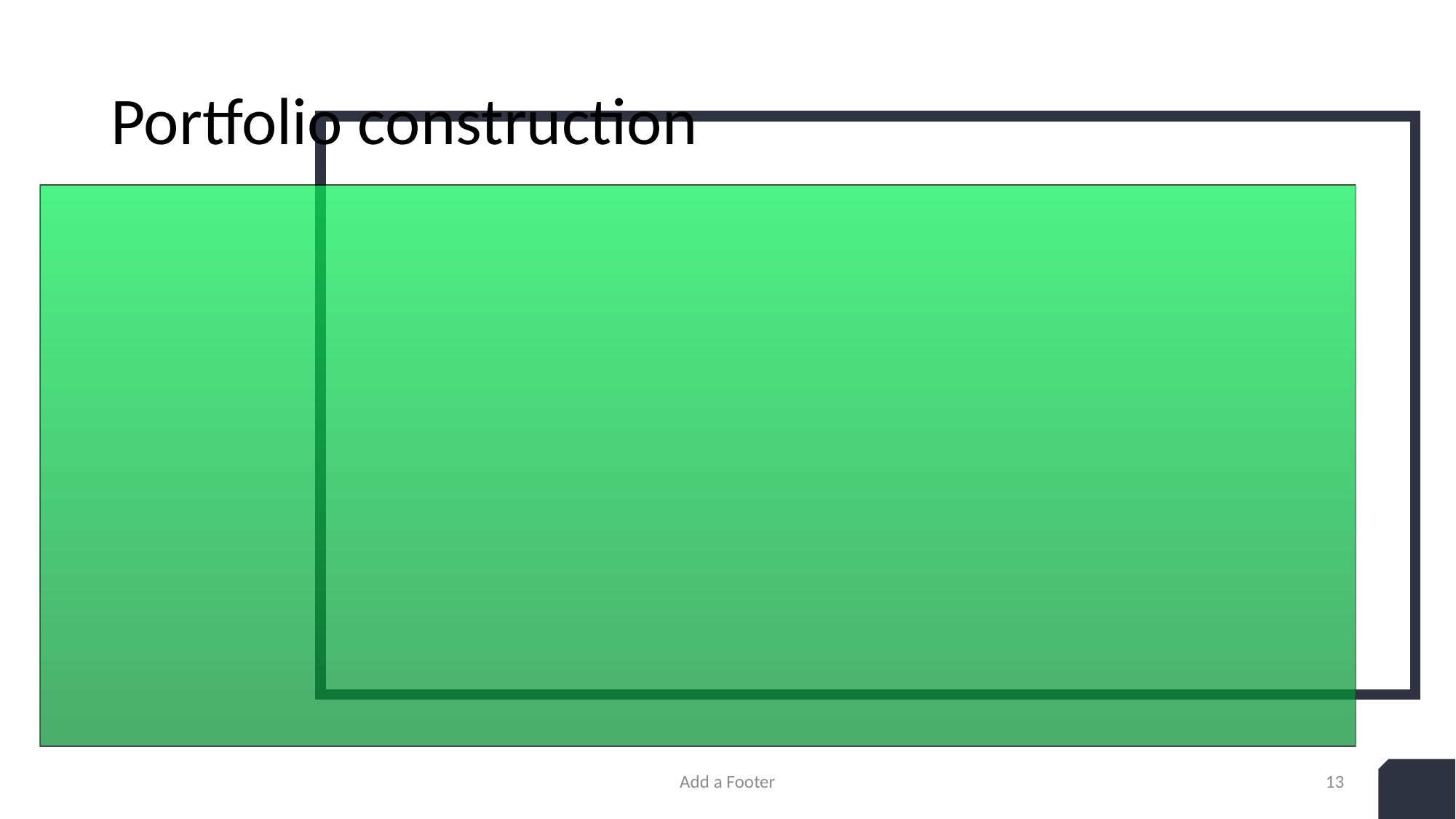

# Portfolio construction

Add a Footer
13